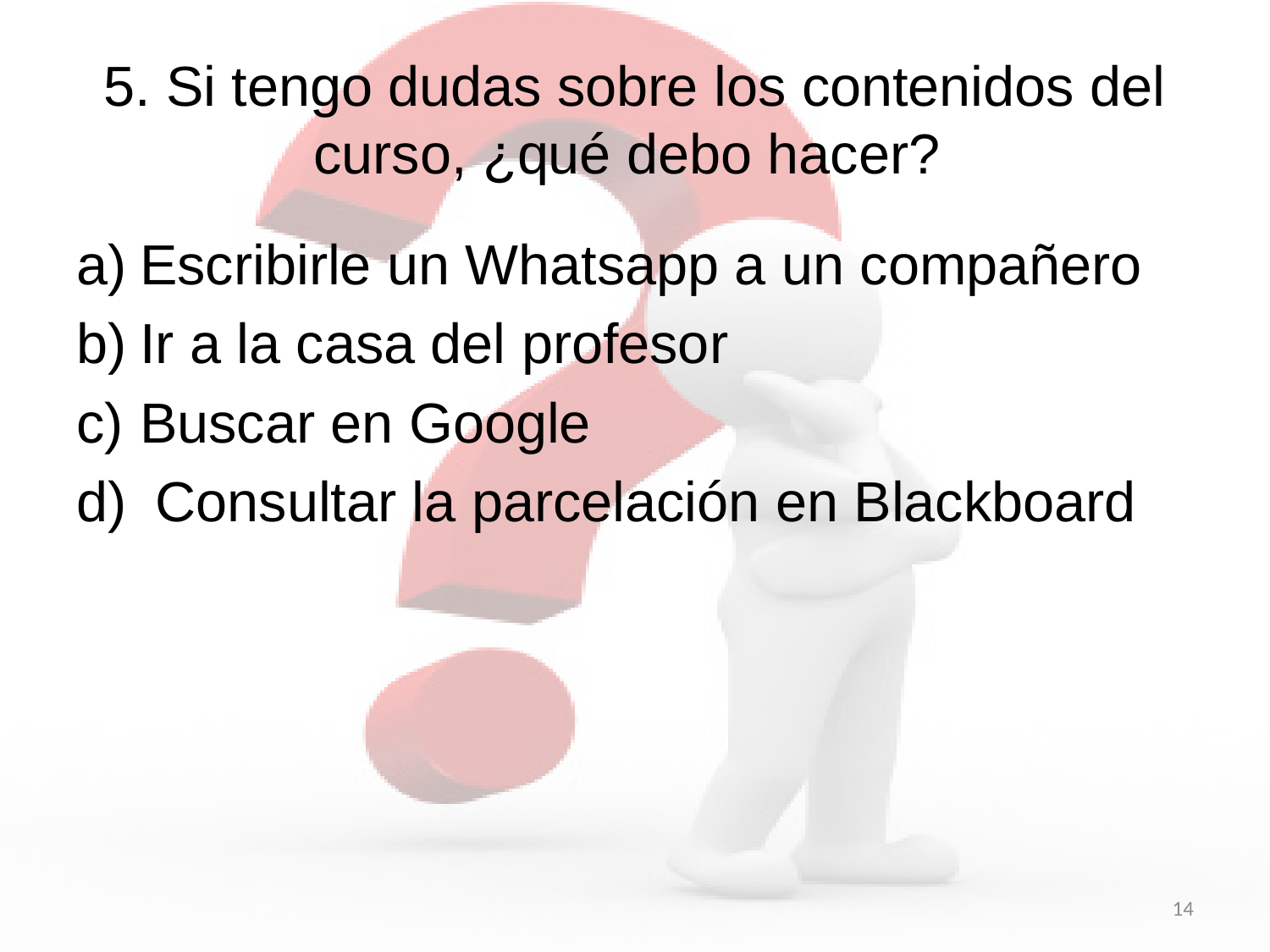

# 5. Si tengo dudas sobre los contenidos del curso, ¿qué debo hacer?
Escribirle un Whatsapp a un compañero
Ir a la casa del profesor
Buscar en Google
 Consultar la parcelación en Blackboard
14